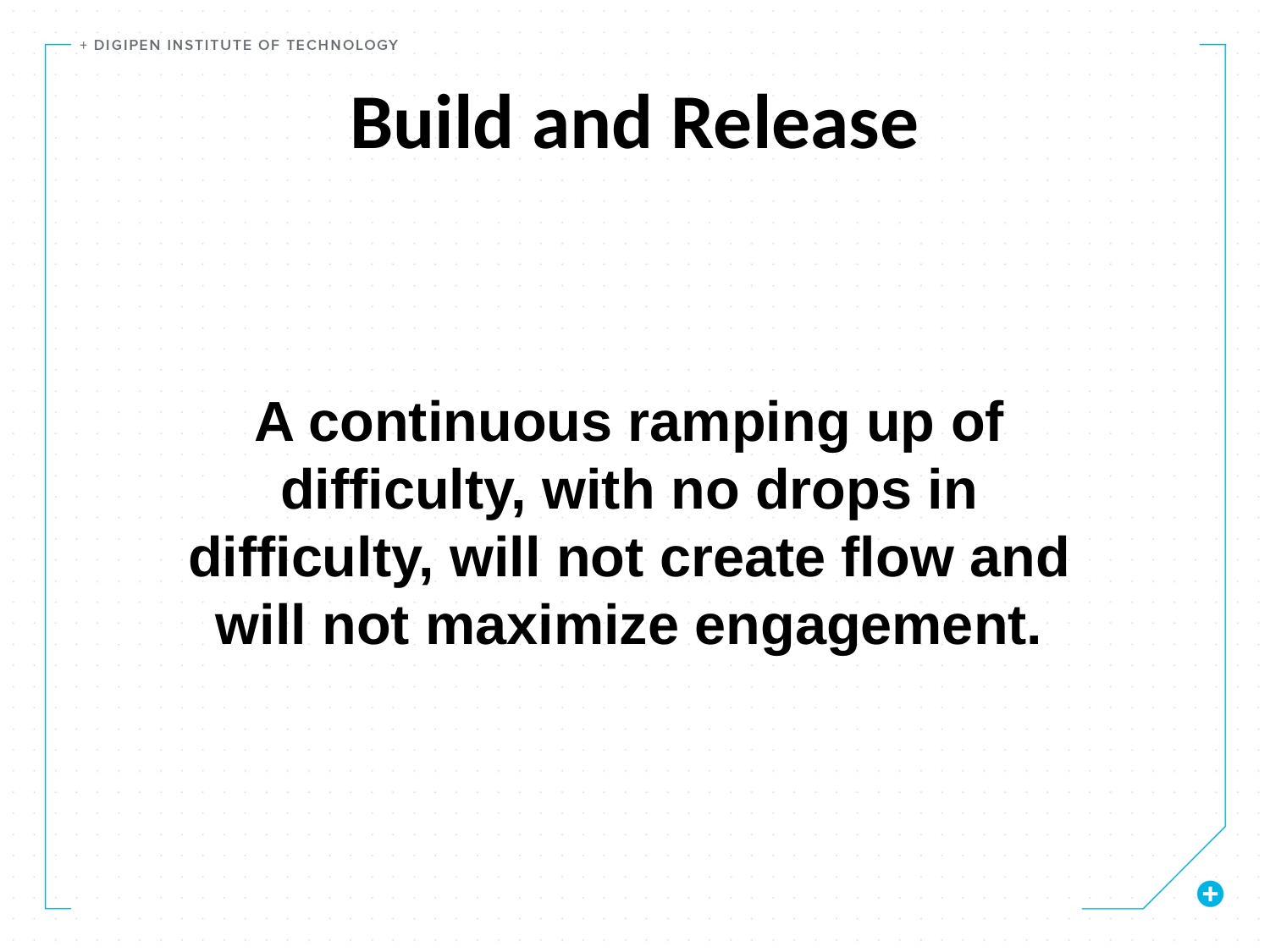

Build and Release
A continuous ramping up of difficulty, with no drops in
difficulty, will not create flow and
will not maximize engagement.